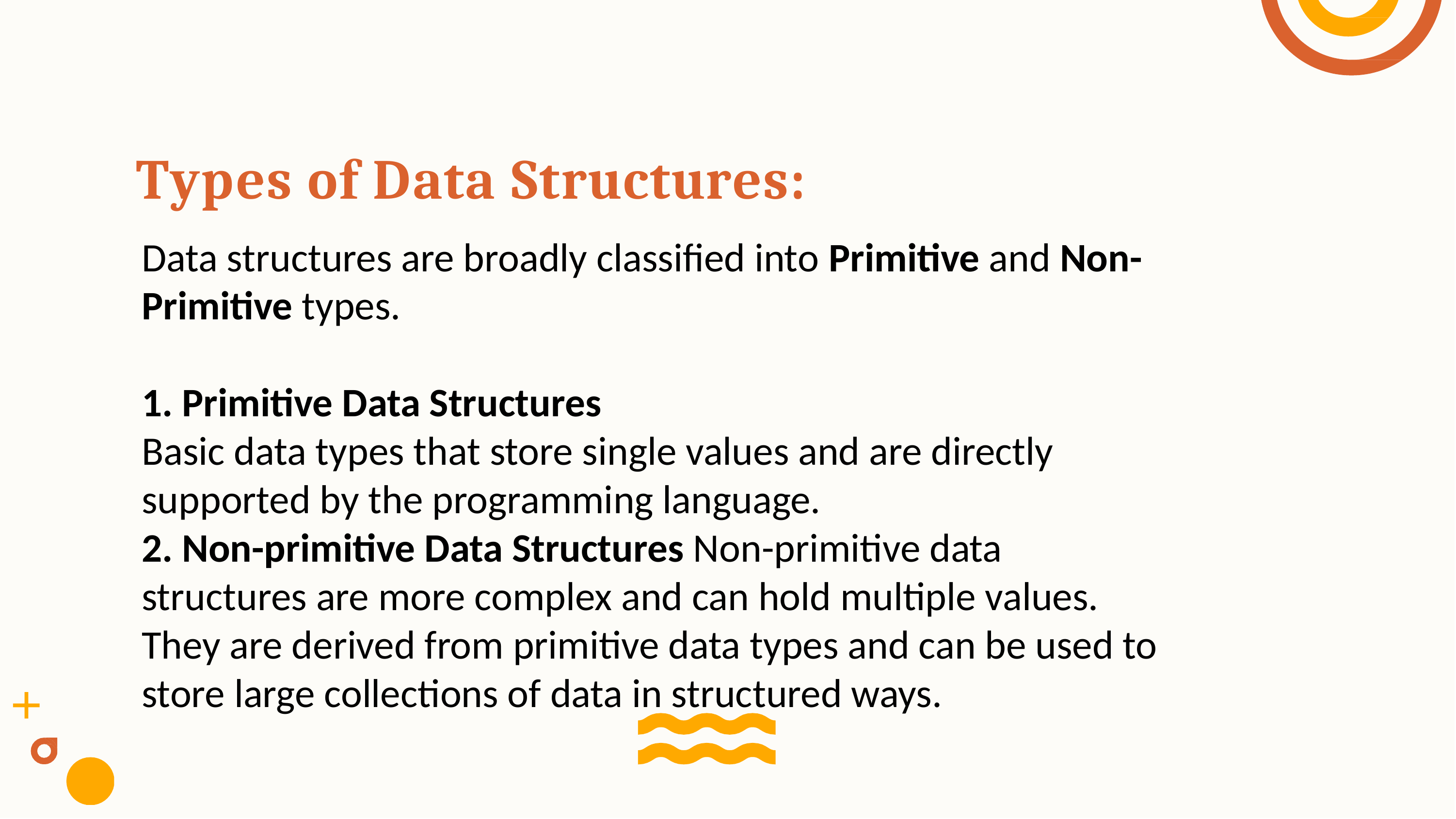

# Types of Data Structures:

Data structures are broadly classified into Primitive and Non-Primitive types.

1. Primitive Data Structures
Basic data types that store single values and are directly supported by the programming language.
2. Non-primitive Data Structures Non-primitive data structures are more complex and can hold multiple values. They are derived from primitive data types and can be used to store large collections of data in structured ways.